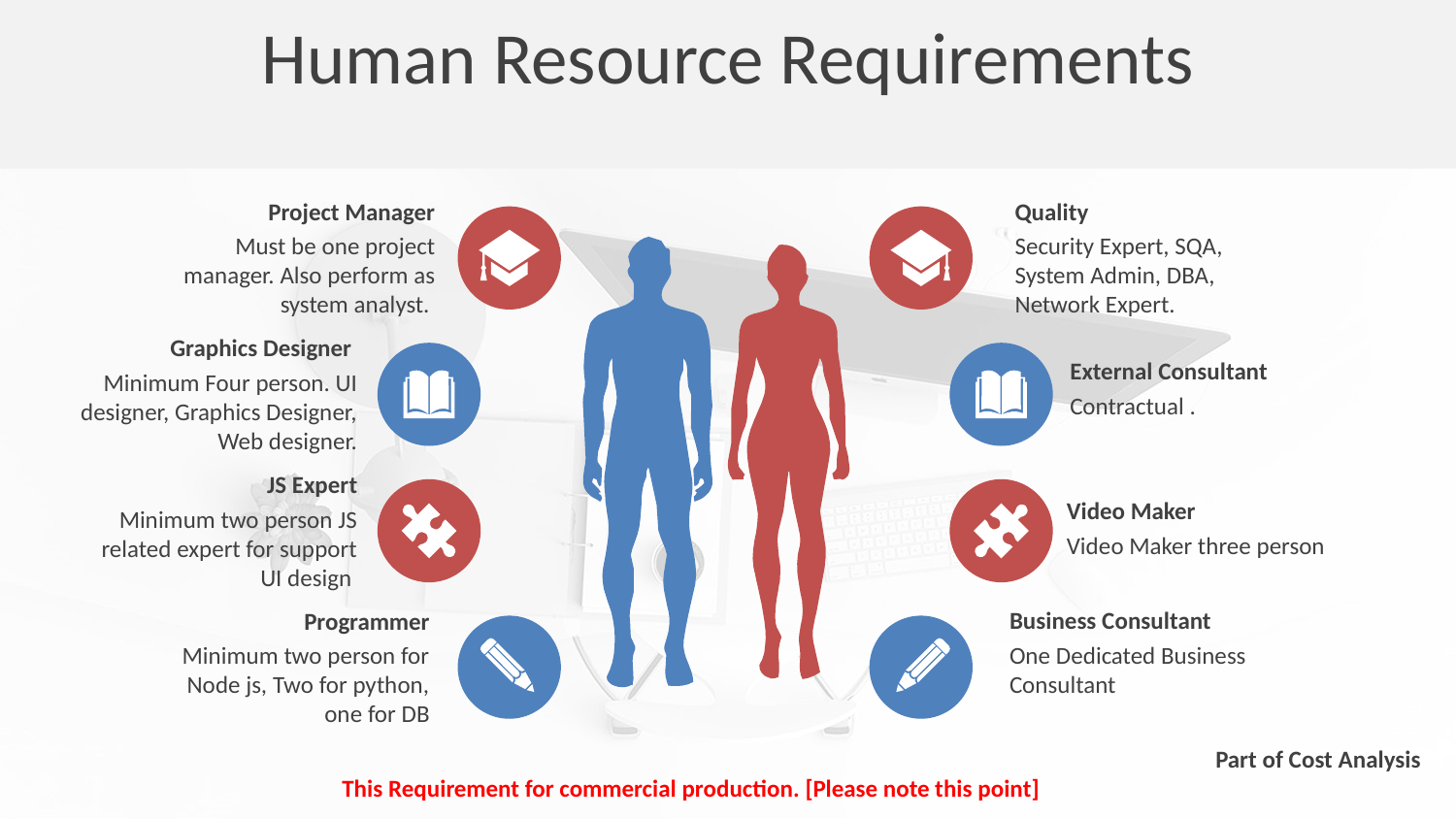

Human Resource Requirements

Quality
Security Expert, SQA, System Admin, DBA, Network Expert.
Project Manager
Must be one project manager. Also perform as system analyst.

Graphics Designer
Minimum Four person. UI designer, Graphics Designer, Web designer.

External Consultant
Contractual .

JS Expert
Minimum two person JS related expert for support UI design

Video Maker
Video Maker three person

Business Consultant
One Dedicated Business Consultant
Programmer
Minimum two person for Node js, Two for python, one for DB

Part of Cost Analysis
This Requirement for commercial production. [Please note this point]